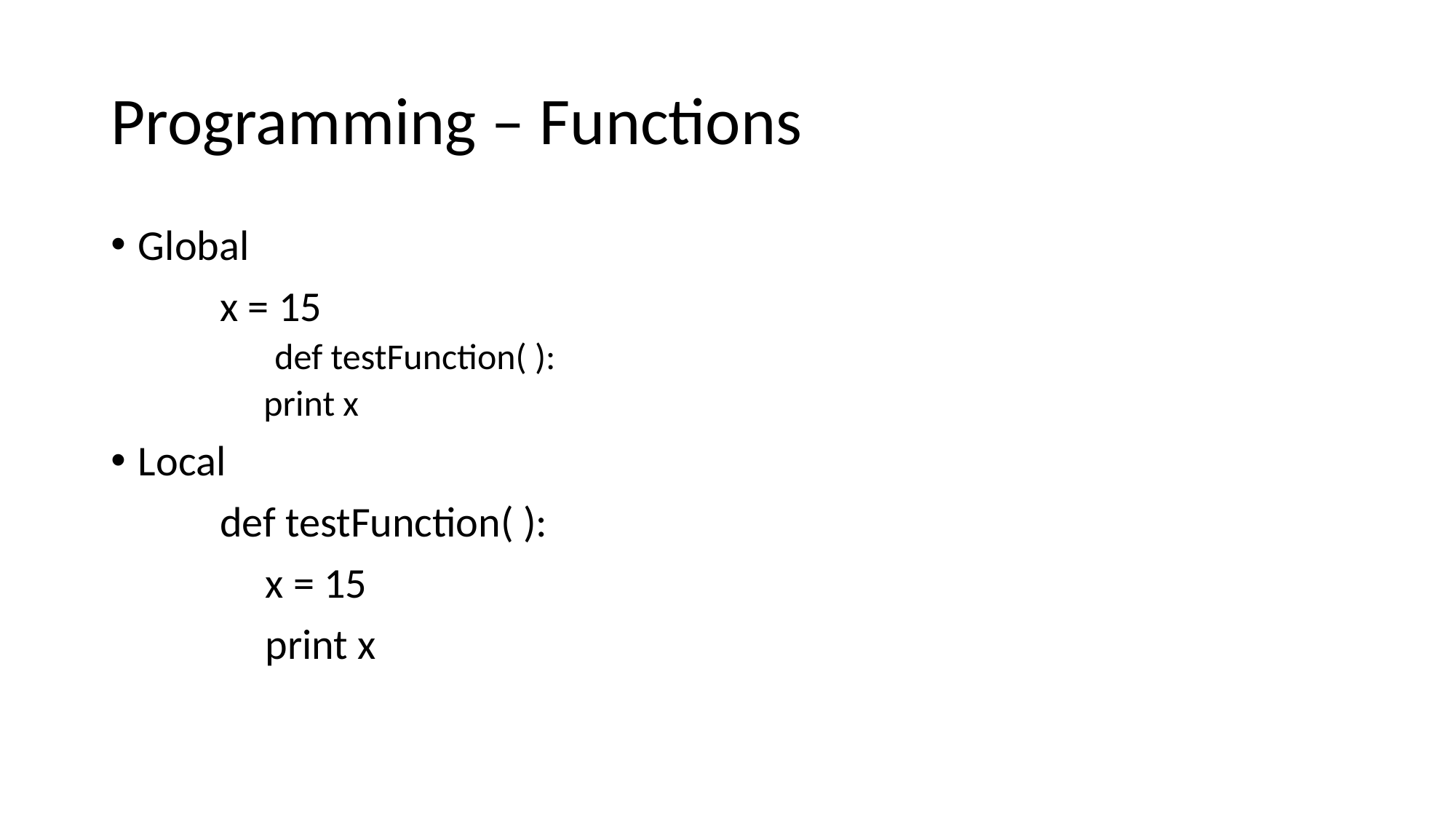

# Programming – Functions
Global
	x = 15
	def testFunction( ):
            print x
Local
	def testFunction( ):
                x = 15
                print x